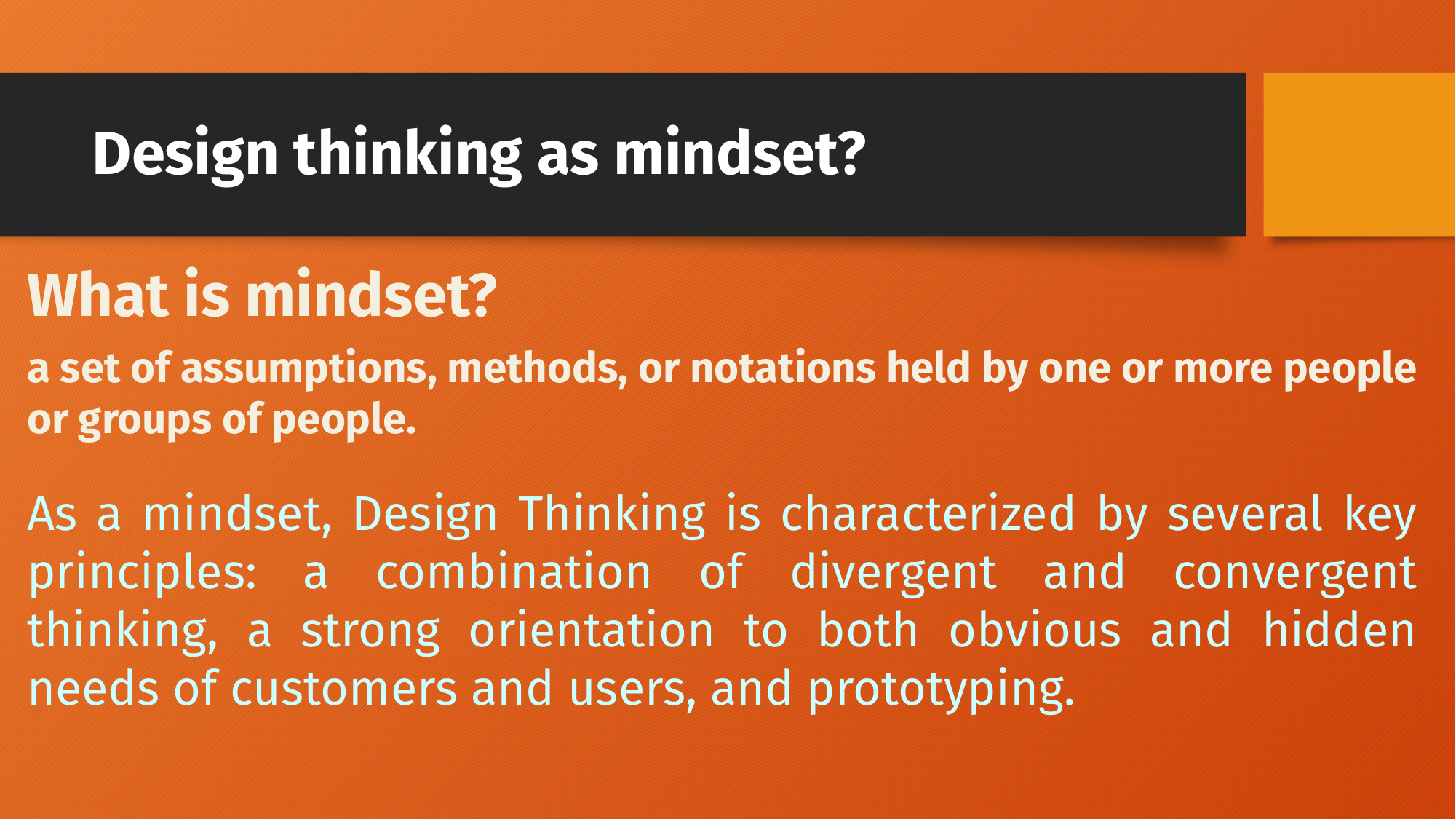

# Design thinking as mindset?
What is mindset?
a set of assumptions, methods, or notations held by one or more people or groups of people.
As a mindset, Design Thinking is characterized by several key principles: a combination of divergent and convergent thinking, a strong orientation to both obvious and hidden needs of customers and users, and prototyping.